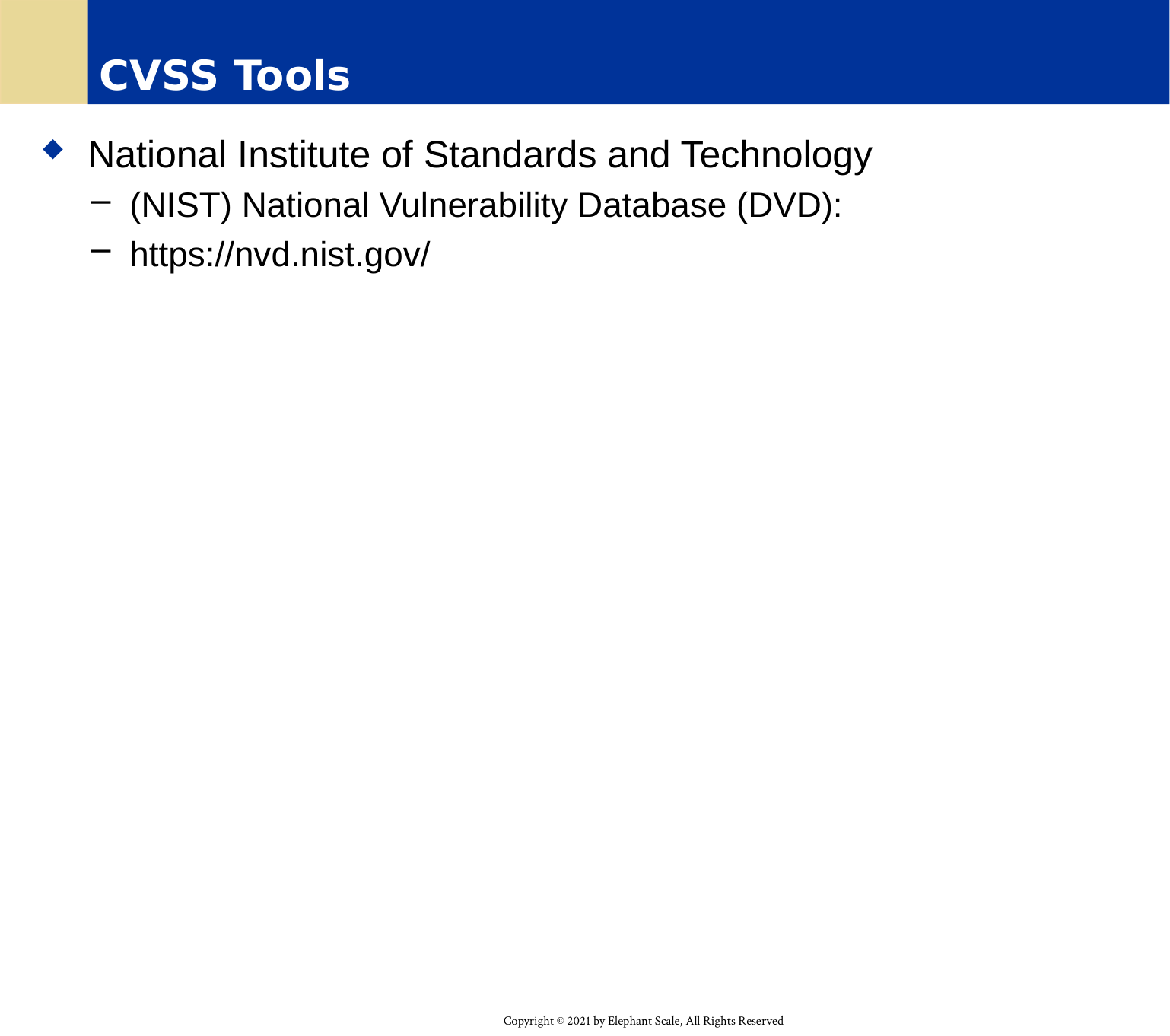

# CVSS Tools
 National Institute of Standards and Technology
 (NIST) National Vulnerability Database (DVD):
 https://nvd.nist.gov/
Copyright © 2021 by Elephant Scale, All Rights Reserved